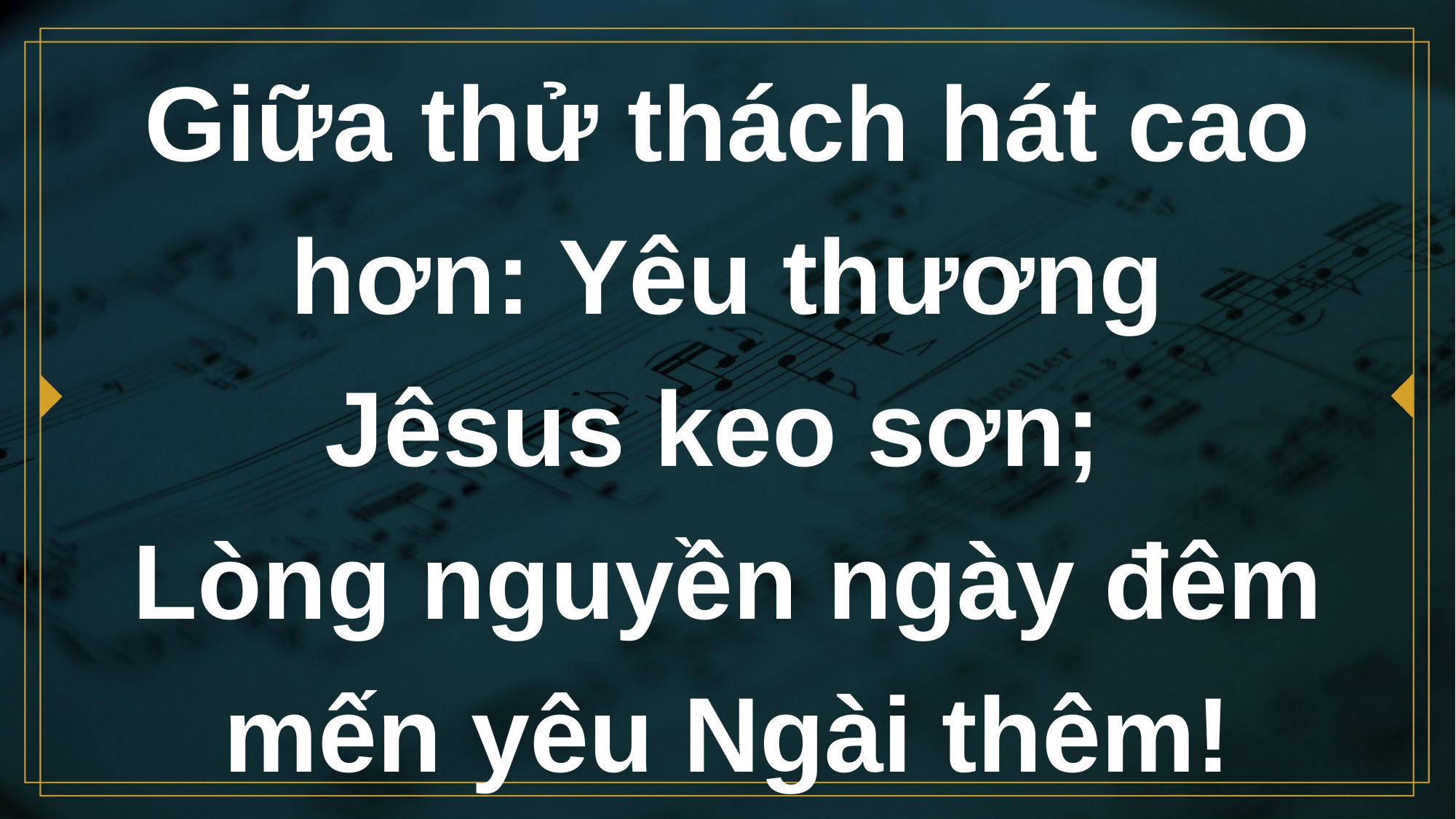

# Giữa thử thách hát cao hơn: Yêu thương Jêsus keo sơn; Lòng nguyền ngày đêm mến yêu Ngài thêm!